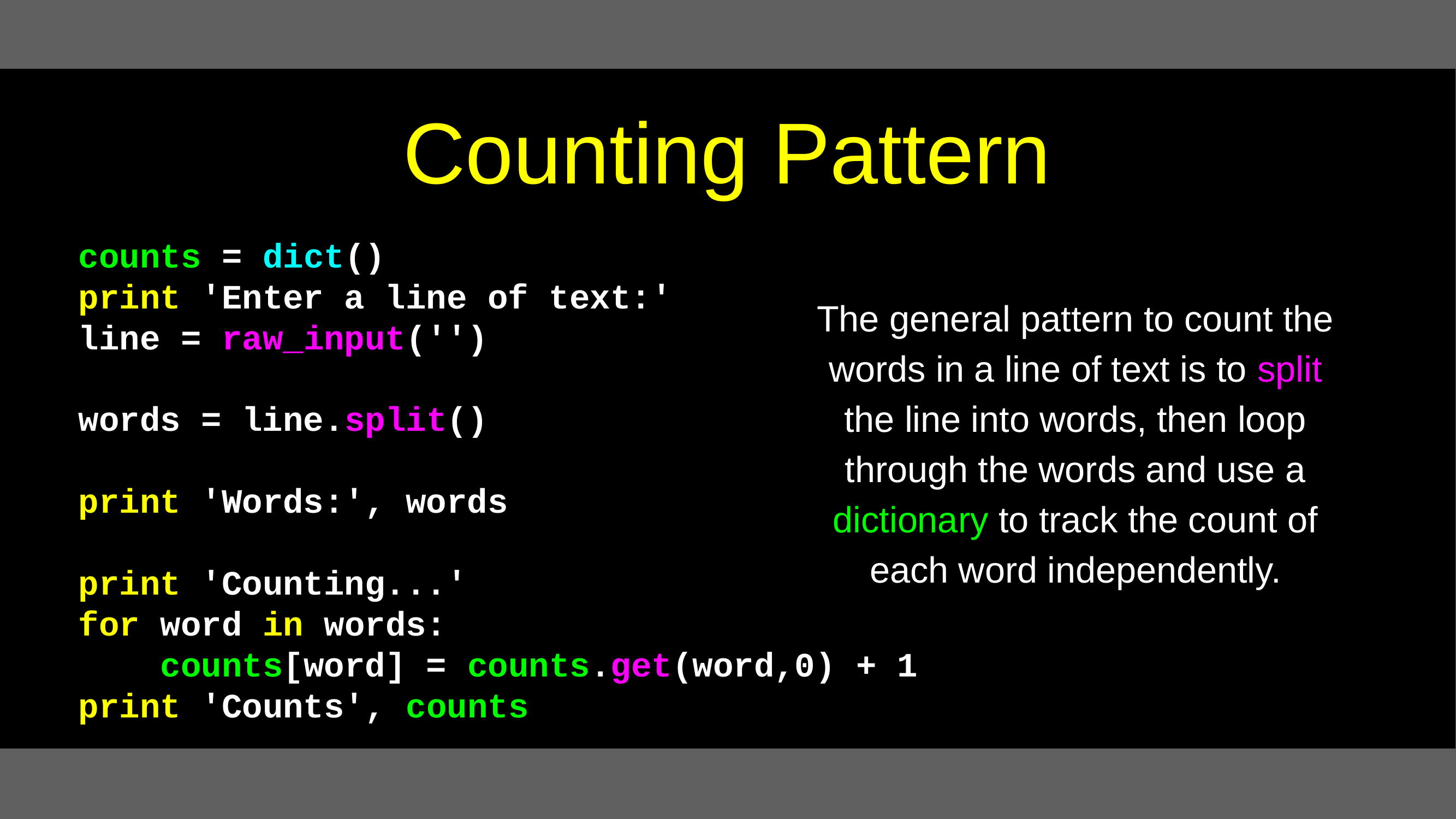

# Counting Pattern
counts = dict()
print 'Enter a line of text:'
line = raw_input('')

words = line.split()

print 'Words:', words

print 'Counting...'
for word in words:
    counts[word] = counts.get(word,0) + 1
print 'Counts', counts

The general pattern to count the words in a line of text is to split the line into words, then loop through the words and use a dictionary to track the count of each word independently.